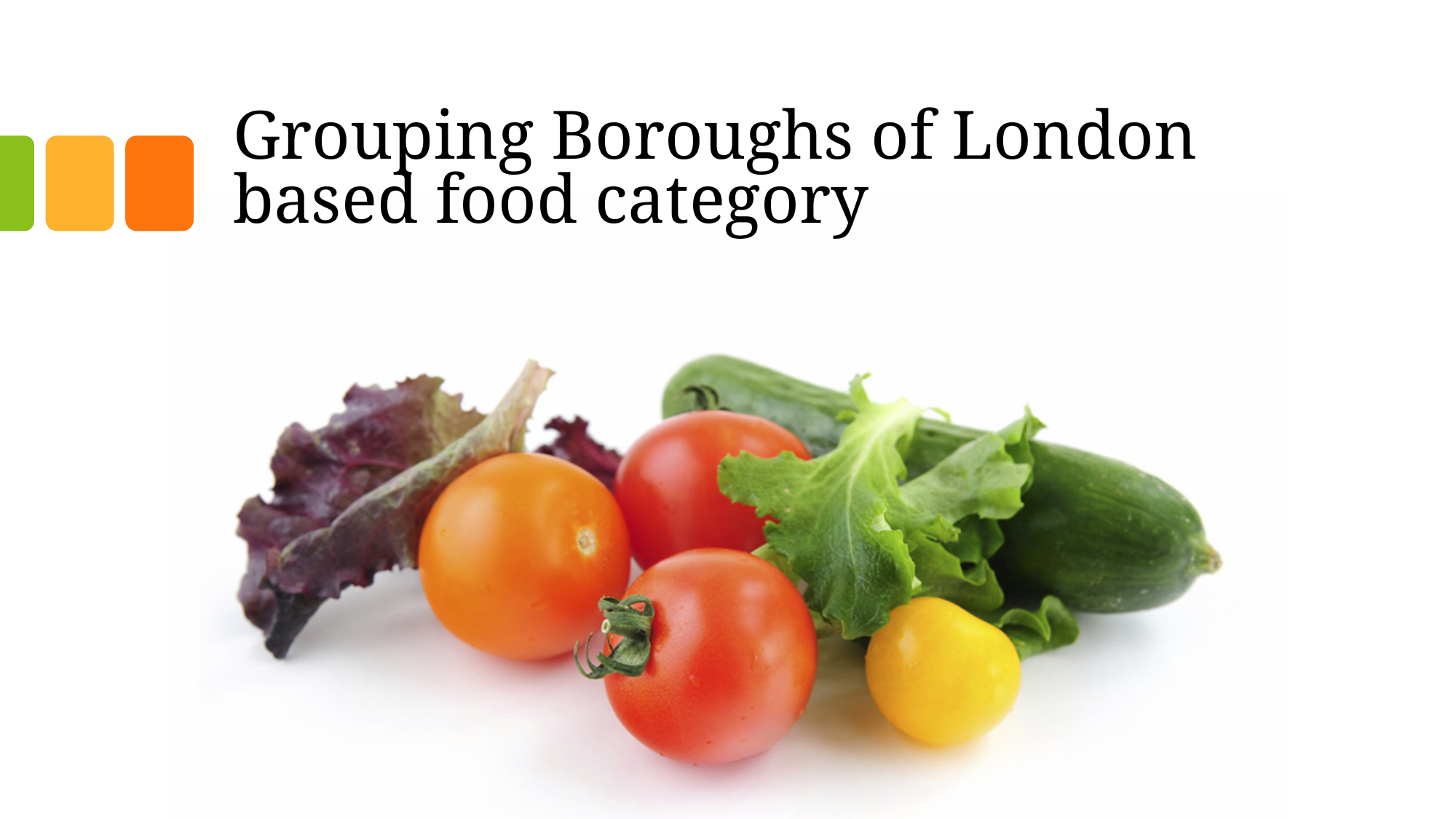

# Grouping Boroughs of London based food category